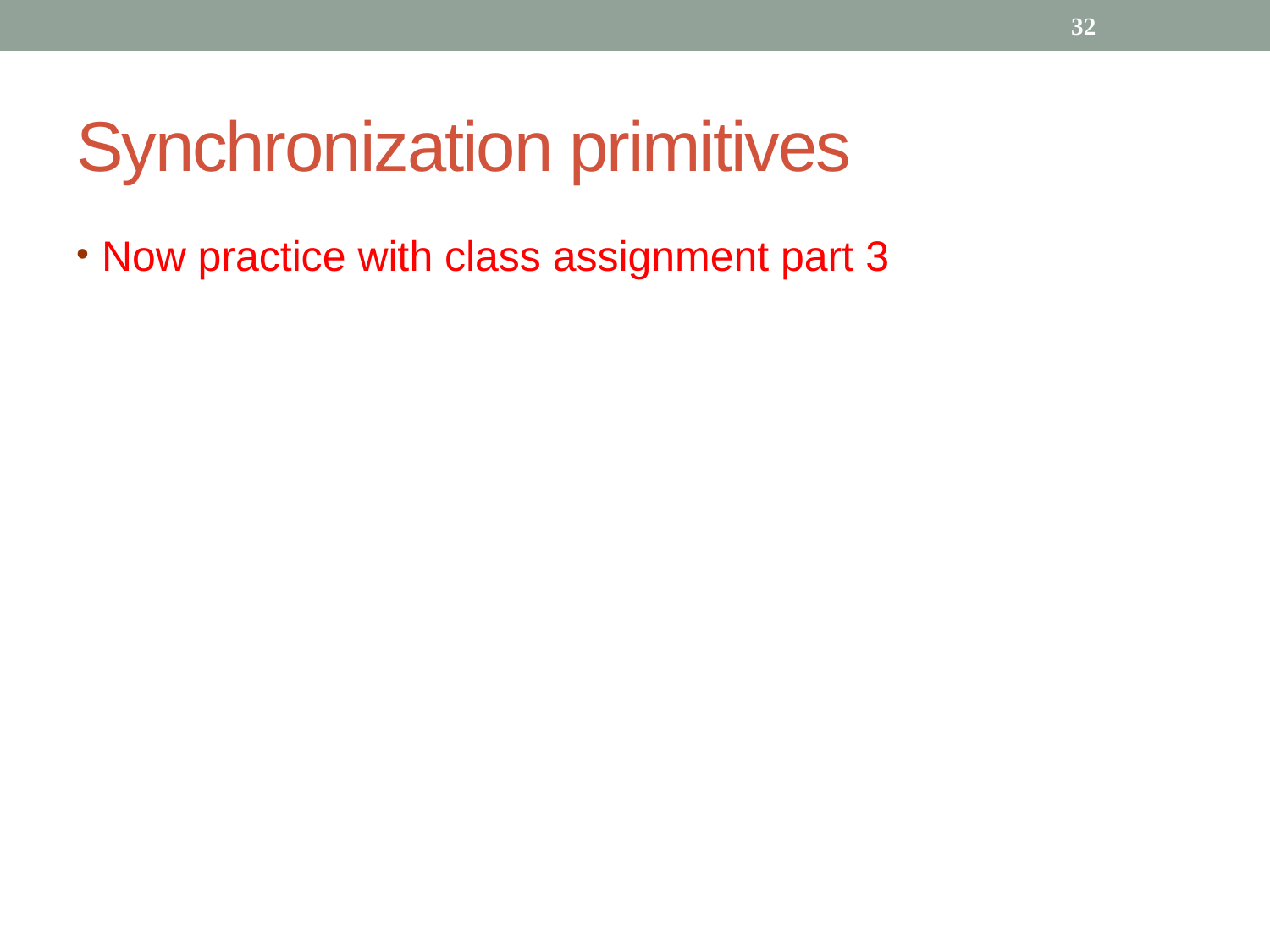

32
# Synchronization primitives
Now practice with class assignment part 3